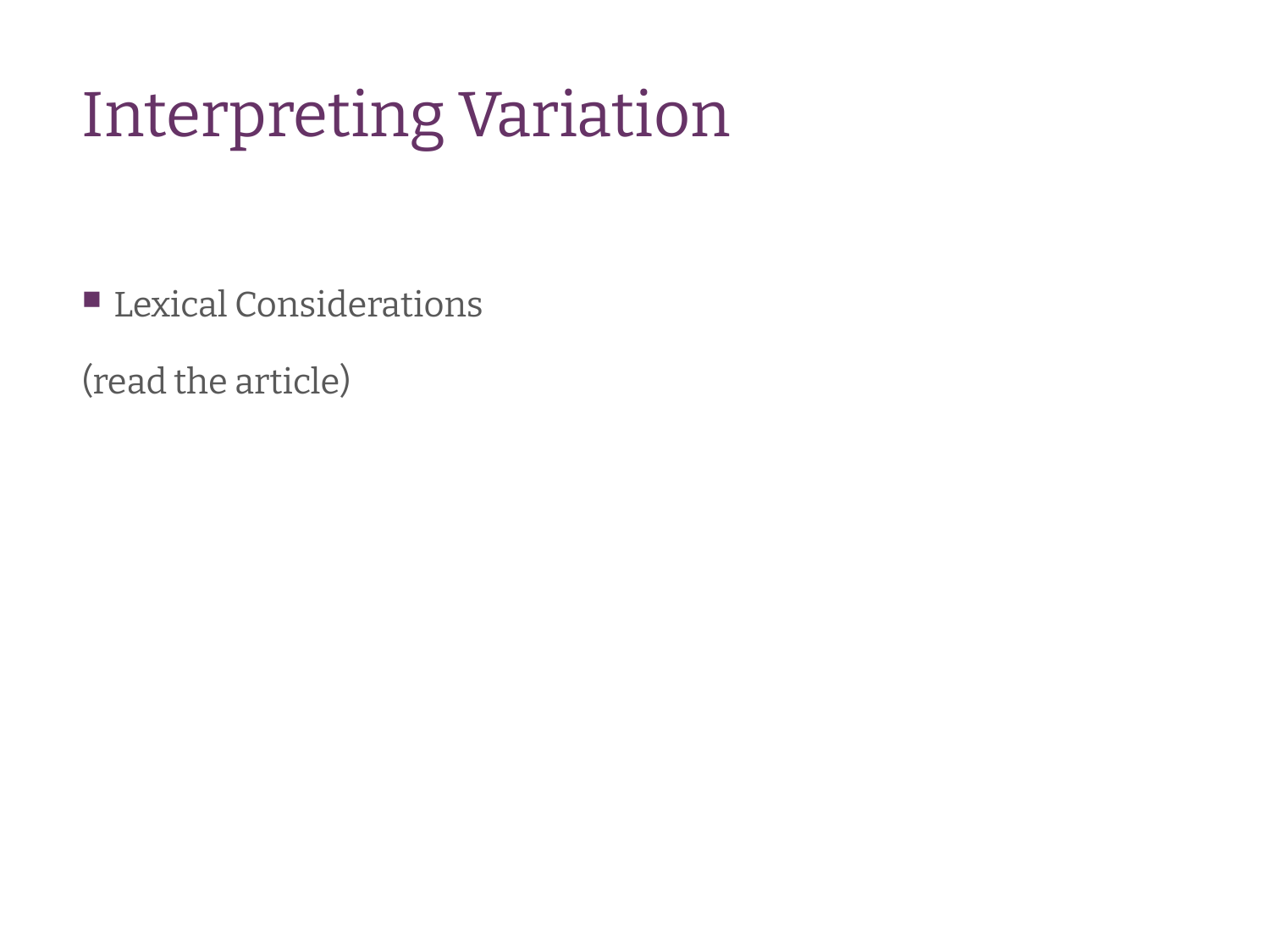

# Interpreting Variation
Lexical Considerations
(read the article)